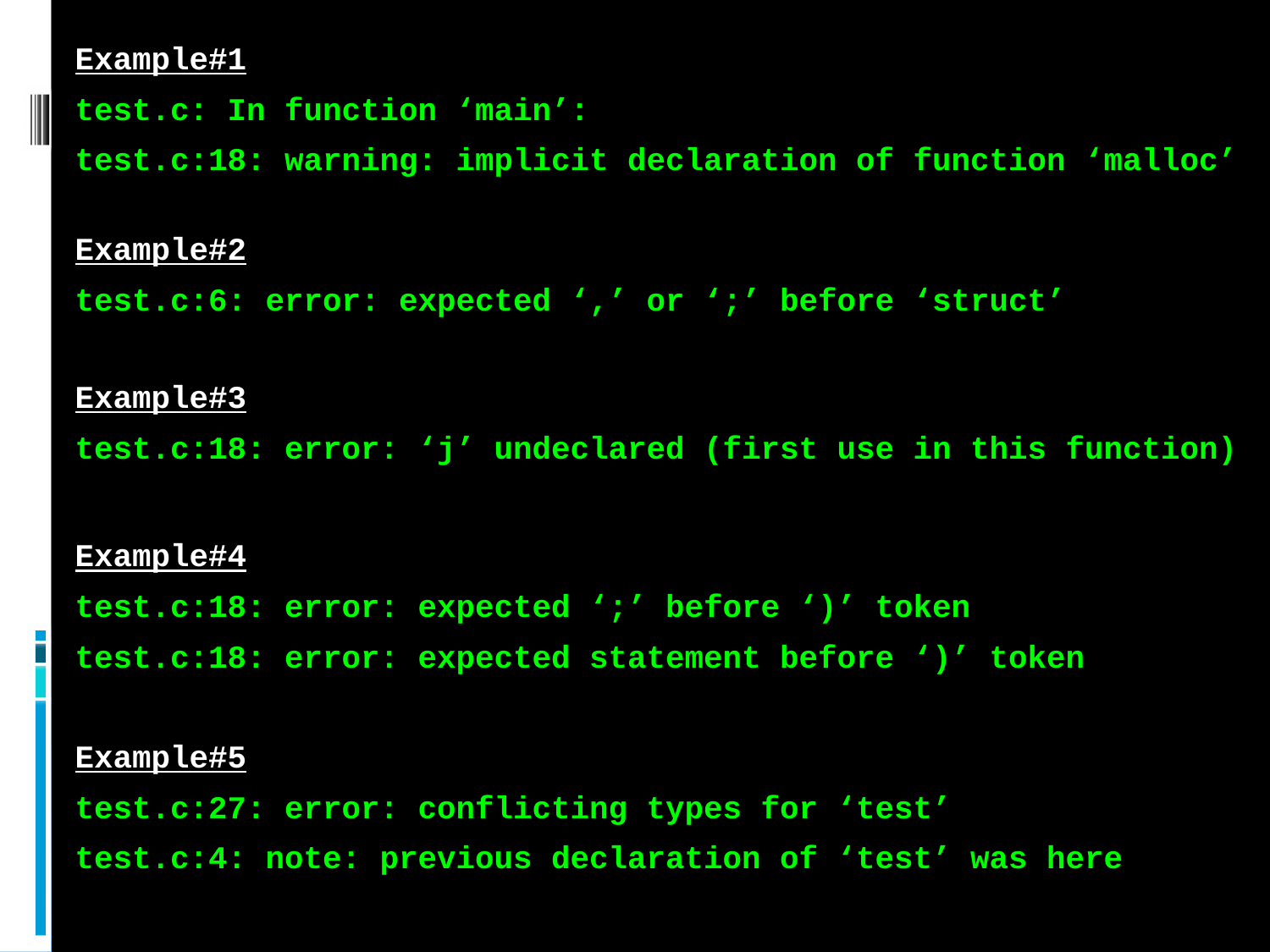

Example#1
test.c: In function ‘main’:
test.c:18: warning: implicit declaration of function ‘malloc’
Example#2
test.c:6: error: expected ‘,’ or ‘;’ before ‘struct’
Example#3
test.c:18: error: ‘j’ undeclared (first use in this function)
Example#4
test.c:18: error: expected ‘;’ before ‘)’ token
test.c:18: error: expected statement before ‘)’ token
Example#5
test.c:27: error: conflicting types for ‘test’
test.c:4: note: previous declaration of ‘test’ was here